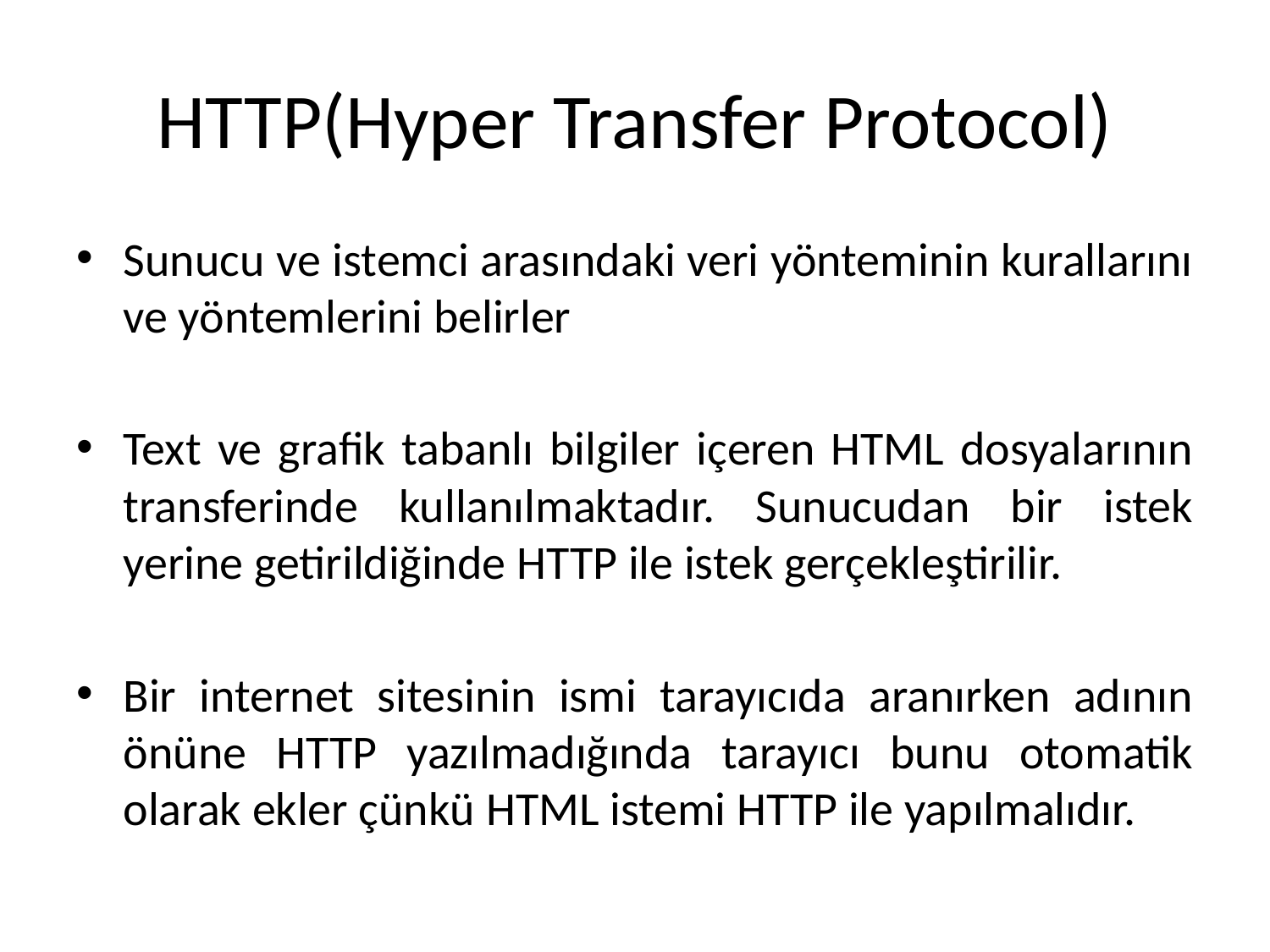

# HTTP(Hyper Transfer Protocol)
Sunucu ve istemci arasındaki veri yönteminin kurallarını ve yöntemlerini belirler

Text ve grafik tabanlı bilgiler içeren HTML dosyalarının transferinde kullanılmaktadır. Sunucudan bir istek yerine getirildiğinde HTTP ile istek gerçekleştirilir.

Bir internet sitesinin ismi tarayıcıda aranırken adının önüne HTTP yazılmadığında tarayıcı bunu otomatik olarak ekler çünkü HTML istemi HTTP ile yapılmalıdır.